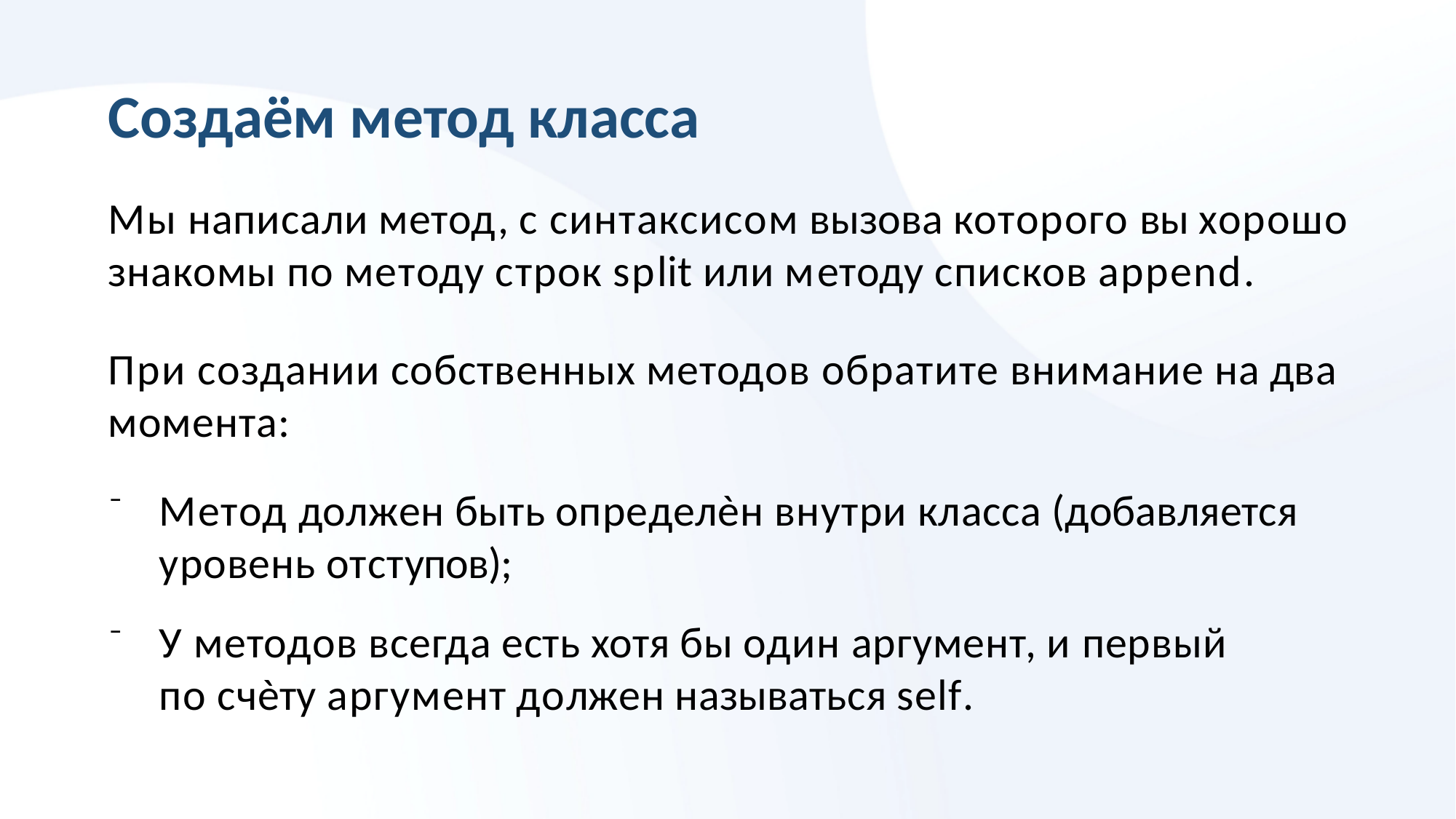

# Создаём метод класса
Мы написали метод, с синтаксисом вызова которого вы хорошо  знакомы по методу строк split или методу списков append.
При создании собственных методов обратите внимание на два  момента:
⁻	Метод должен быть определѐн внутри класса (добавляется  уровень отступов);
⁻	У методов всегда есть хотя бы один аргумент, и первый  по счѐту аргумент должен называться self.